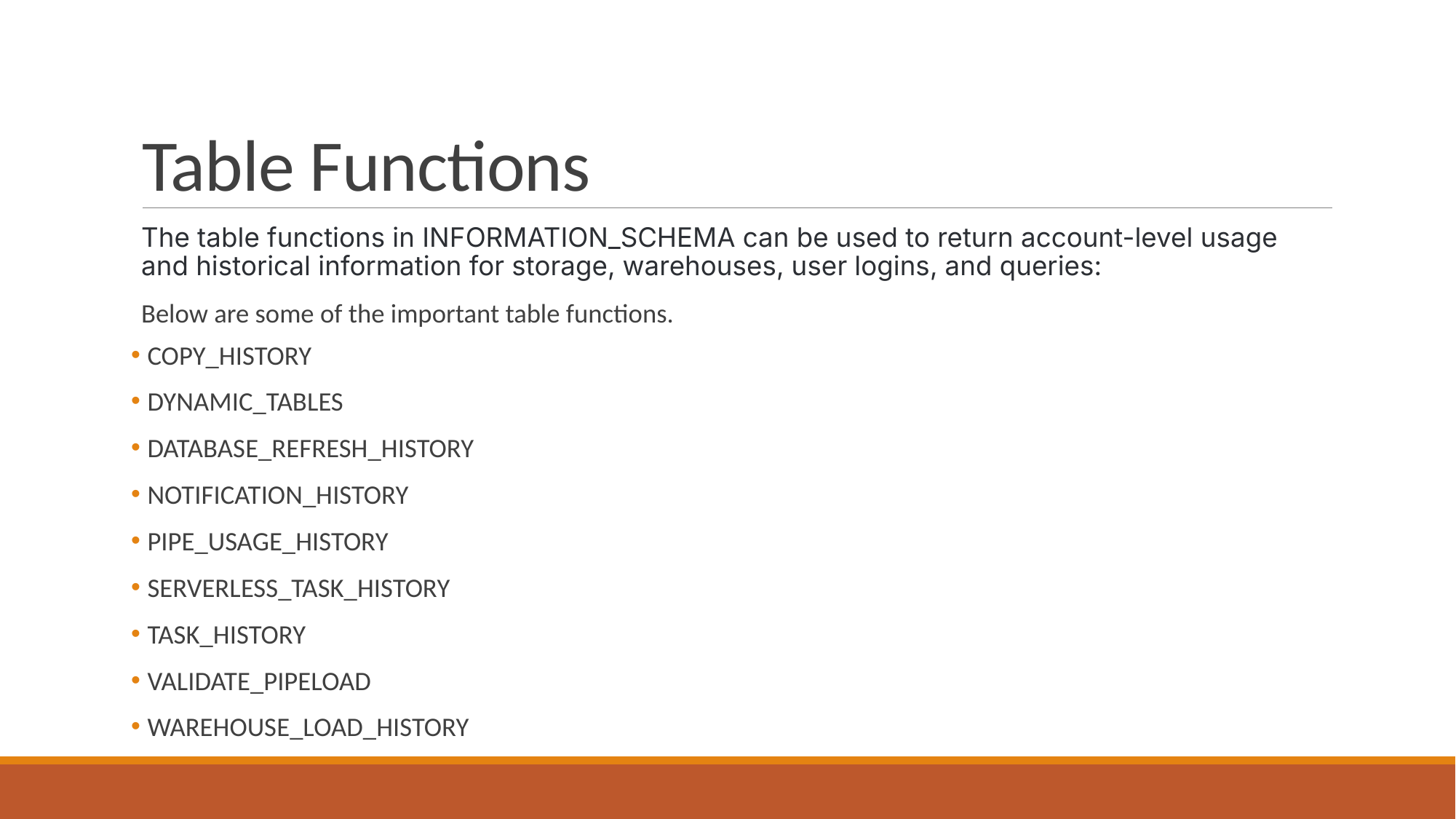

# Table Functions
The table functions in INFORMATION_SCHEMA can be used to return account-level usage and historical information for storage, warehouses, user logins, and queries:
Below are some of the important table functions.
 COPY_HISTORY
 DYNAMIC_TABLES
 DATABASE_REFRESH_HISTORY
 NOTIFICATION_HISTORY
 PIPE_USAGE_HISTORY
 SERVERLESS_TASK_HISTORY
 TASK_HISTORY
 VALIDATE_PIPELOAD
 WAREHOUSE_LOAD_HISTORY